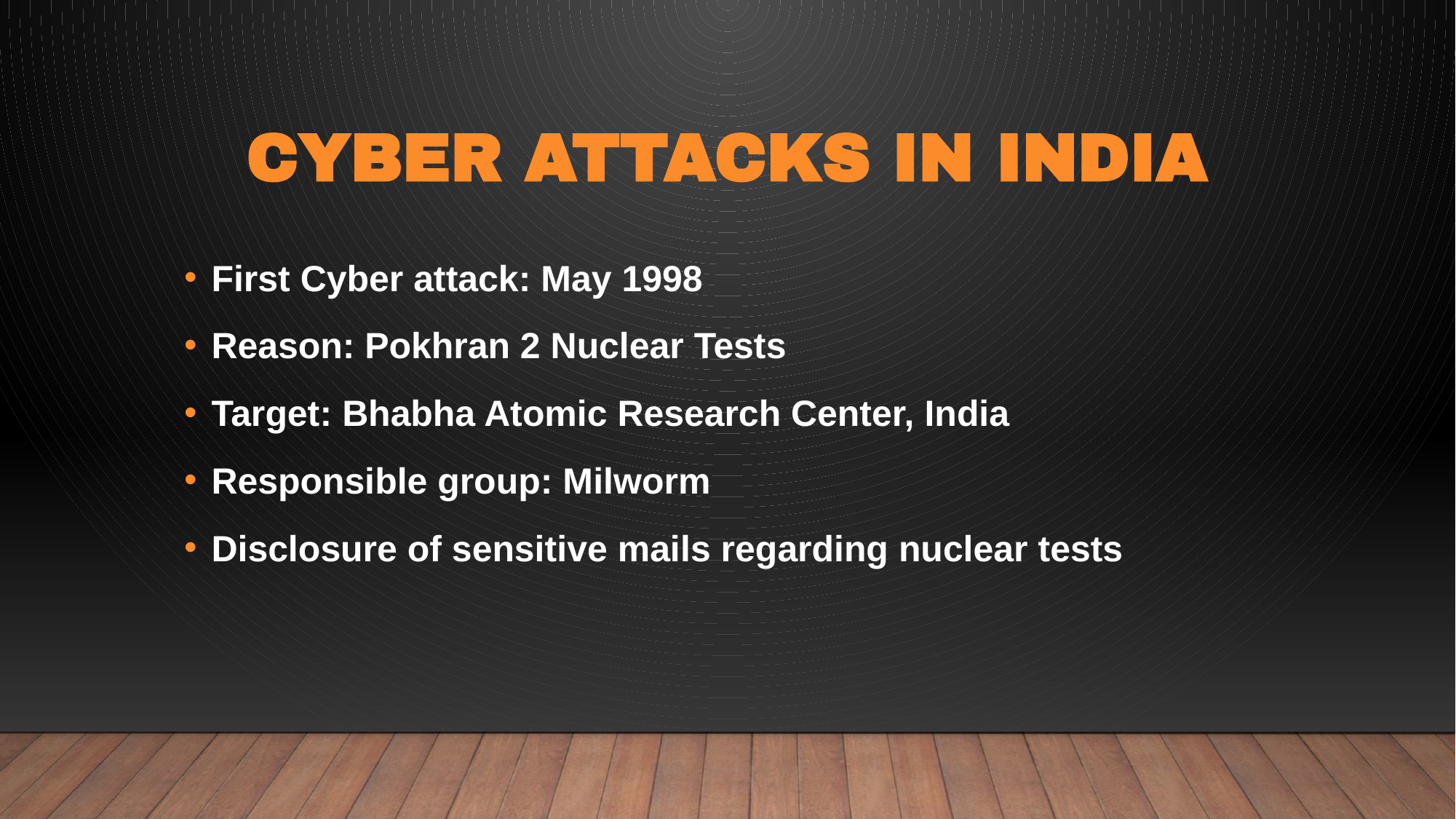

# Cyber Attacks in india
First Cyber attack: May 1998
Reason: Pokhran 2 Nuclear Tests
Target: Bhabha Atomic Research Center, India
Responsible group: Milworm
Disclosure of sensitive mails regarding nuclear tests